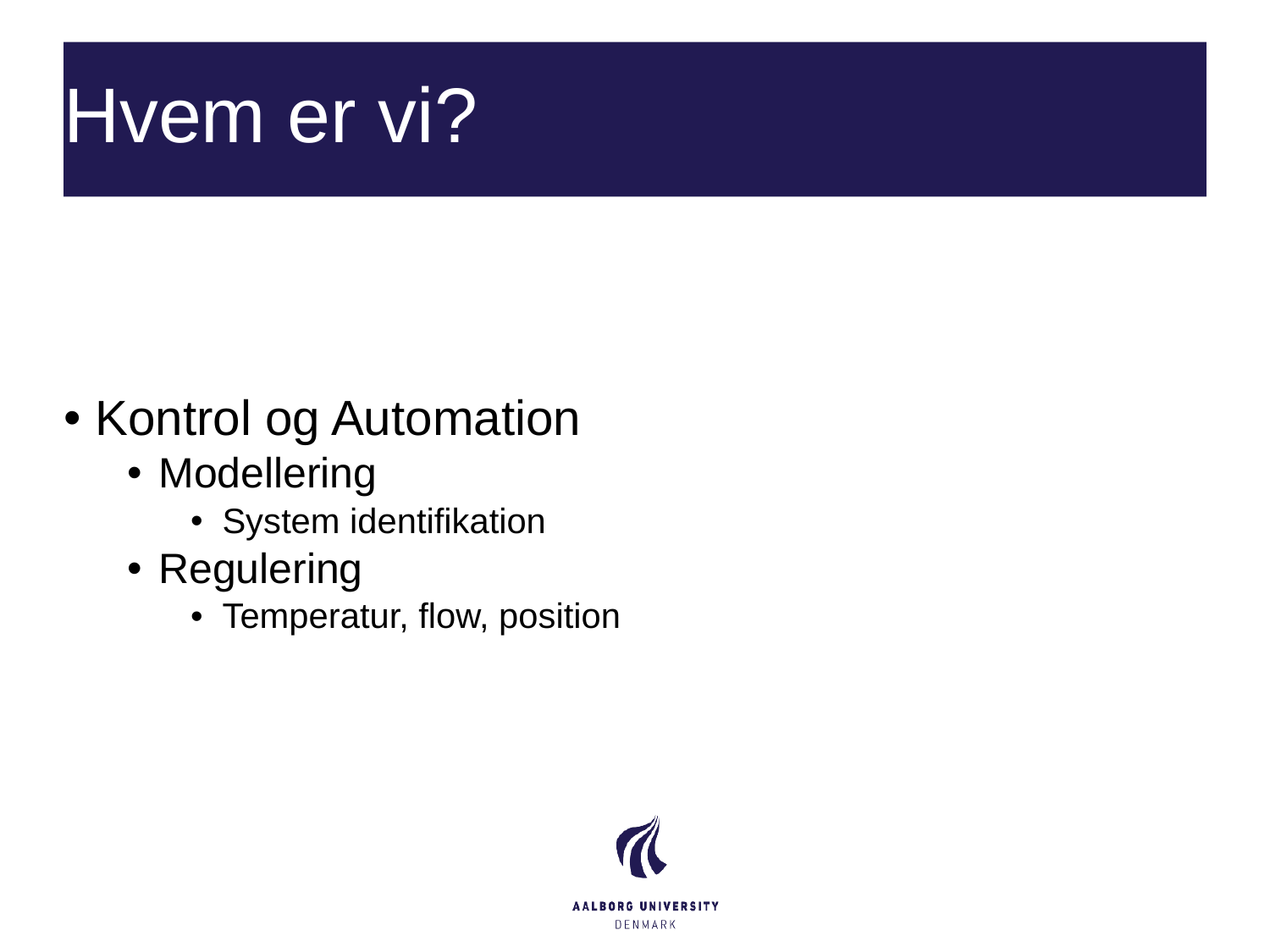

# Kontrol og Automation
Modellering
System identifikation
Regulering
Temperatur, flow, position

Hvem er vi?